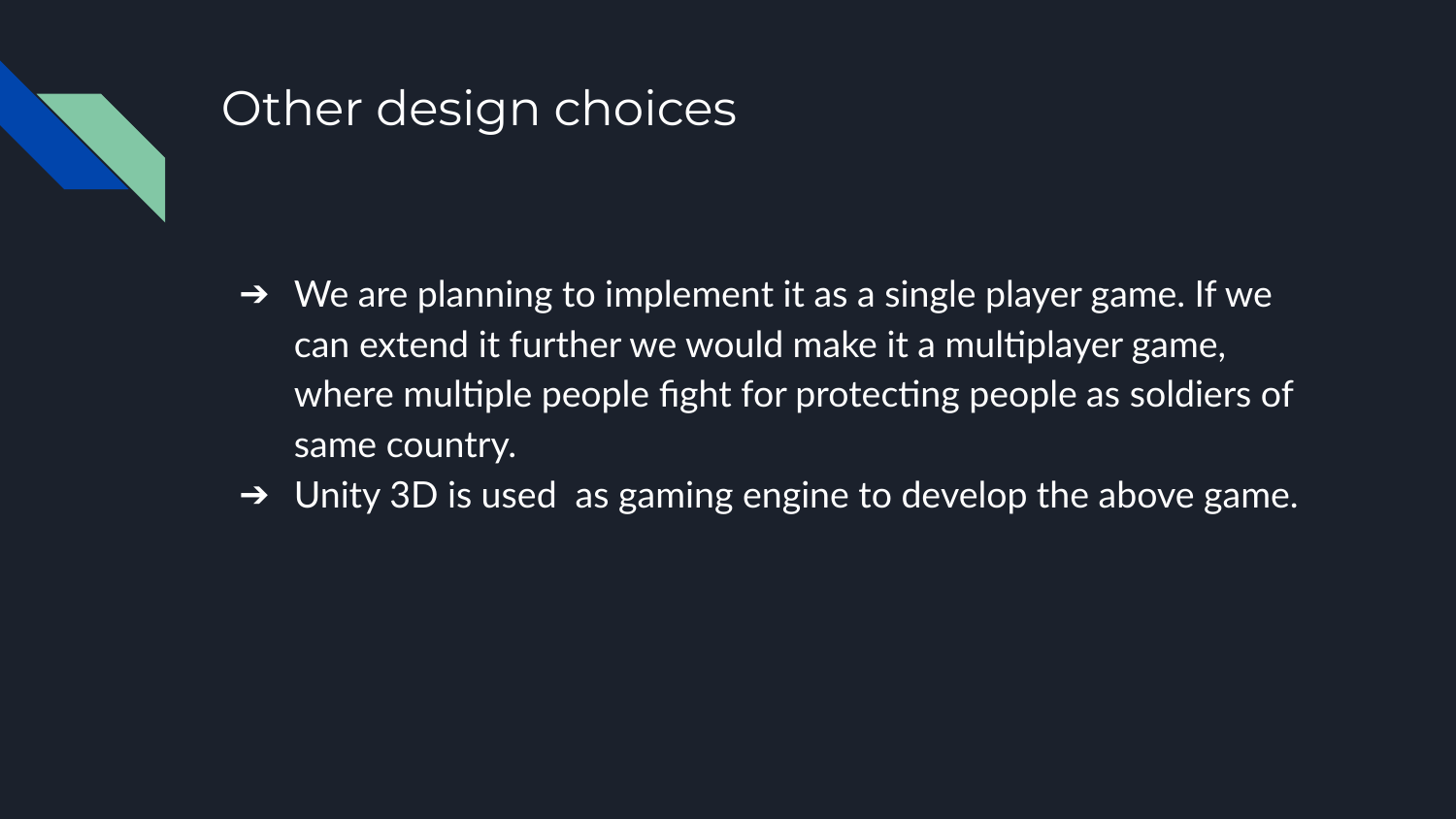

# Other design choices
We are planning to implement it as a single player game. If we can extend it further we would make it a multiplayer game, where multiple people fight for protecting people as soldiers of same country.
Unity 3D is used  as gaming engine to develop the above game.